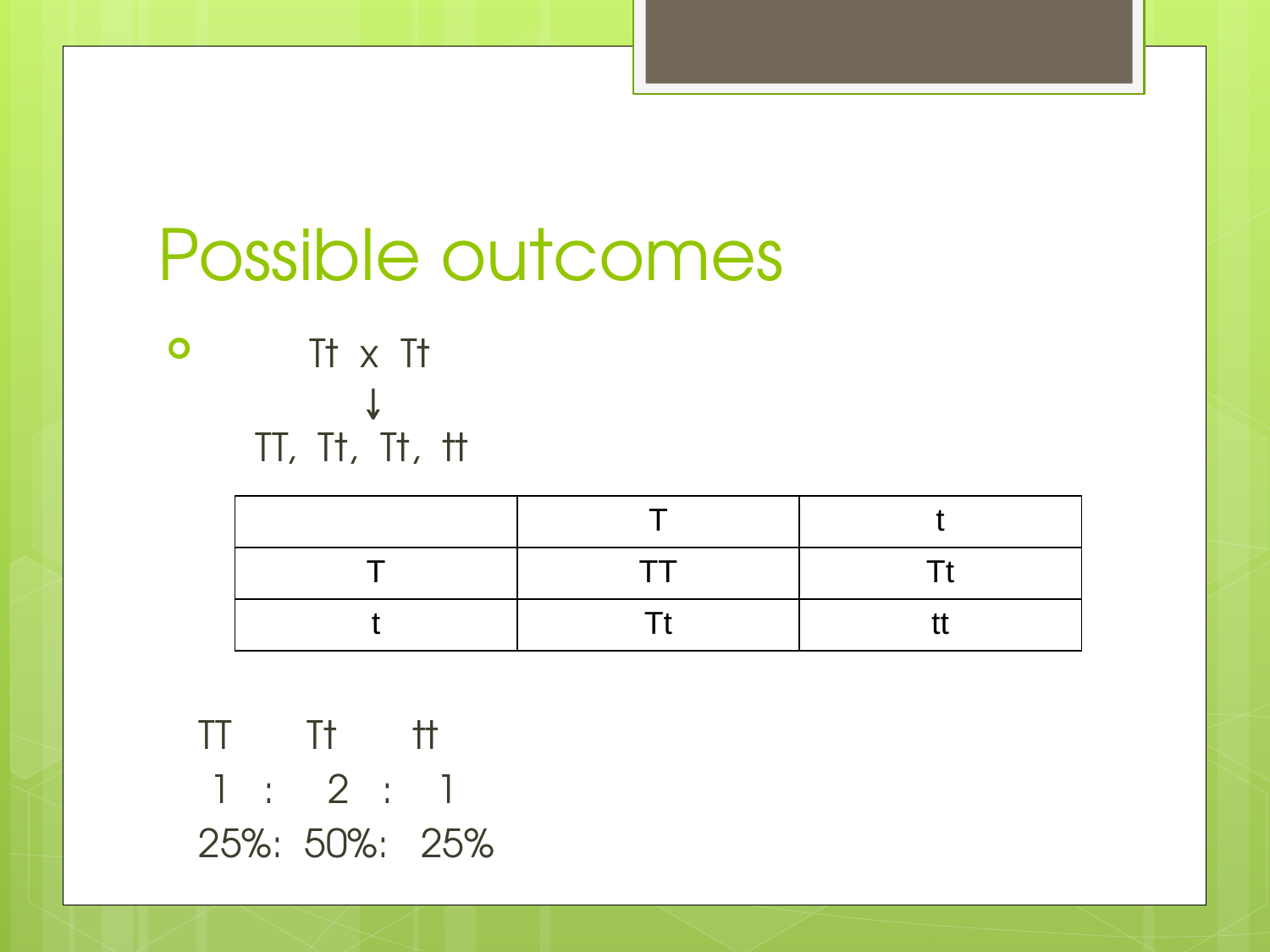

# Possible outcomes
          Tt  x  Tt
               ↓
     TT,  Tt,  Tt,  tt
   TT       Tt       tt
    1   :     2   :    1
   25%:  50%:   25%
|  | T | t |
| --- | --- | --- |
| T | TT | Tt |
| t | Tt | tt |